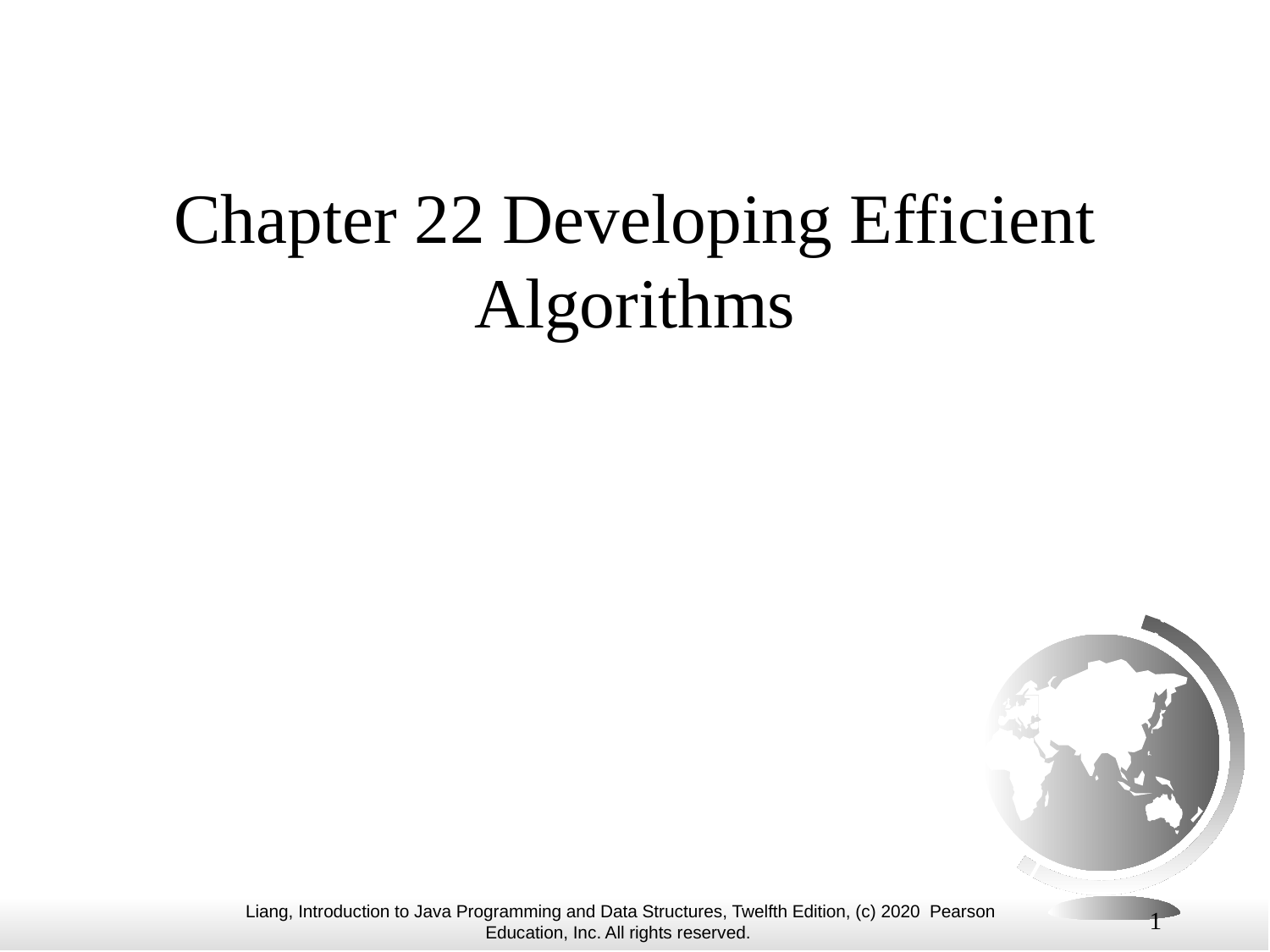

# Chapter 22 Developing Efficient Algorithms

1